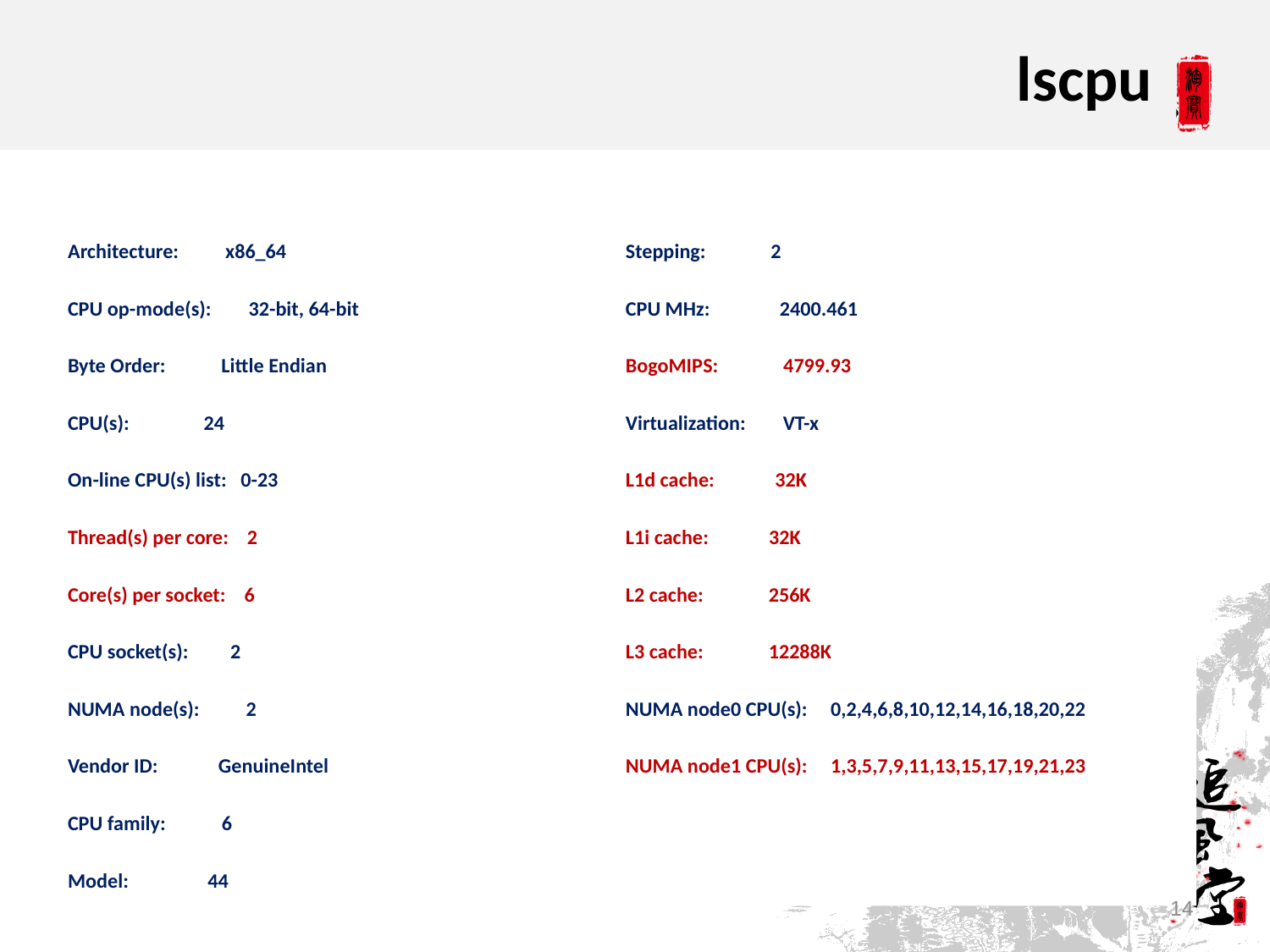

# lscpu
Architecture:          x86_64
CPU op-mode(s):        32-bit, 64-bit
Byte Order:            Little Endian
CPU(s):                24
On-line CPU(s) list:   0-23
Thread(s) per core:    2
Core(s) per socket:    6
CPU socket(s):         2
NUMA node(s):          2
Vendor ID:             GenuineIntel
CPU family:            6
Model:                 44
Stepping:              2
CPU MHz:               2400.461
BogoMIPS:              4799.93
Virtualization:        VT-x
L1d cache:             32K
L1i cache:             32K
L2 cache:              256K
L3 cache:              12288K
NUMA node0 CPU(s):     0,2,4,6,8,10,12,14,16,18,20,22
NUMA node1 CPU(s):     1,3,5,7,9,11,13,15,17,19,21,23

14